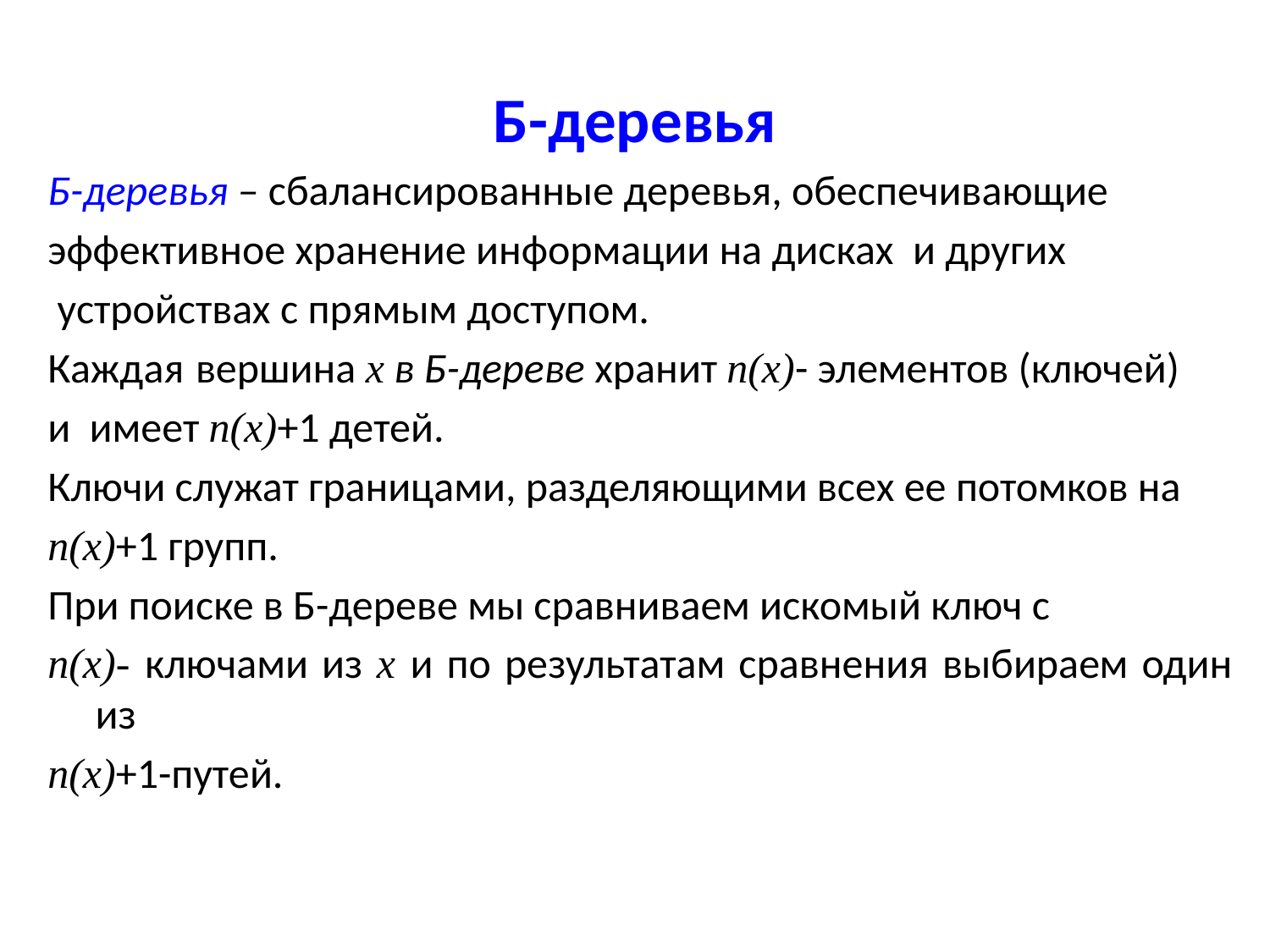

# Б-деревья
Б-деревья – сбалансированные деревья, обеспечивающие
эффективное хранение информации на дисках  и других
 устройствах с прямым доступом.
Каждая вершина x в Б-дереве хранит n(x)- элементов (ключей)
и  имеет n(x)+1 детей.
Ключи служат границами, разделяющими всех ее потомков на
n(x)+1 групп.
При поиске в Б-дереве мы сравниваем искомый ключ с
n(x)- ключами из x и по результатам сравнения выбираем один из
n(x)+1-путей.